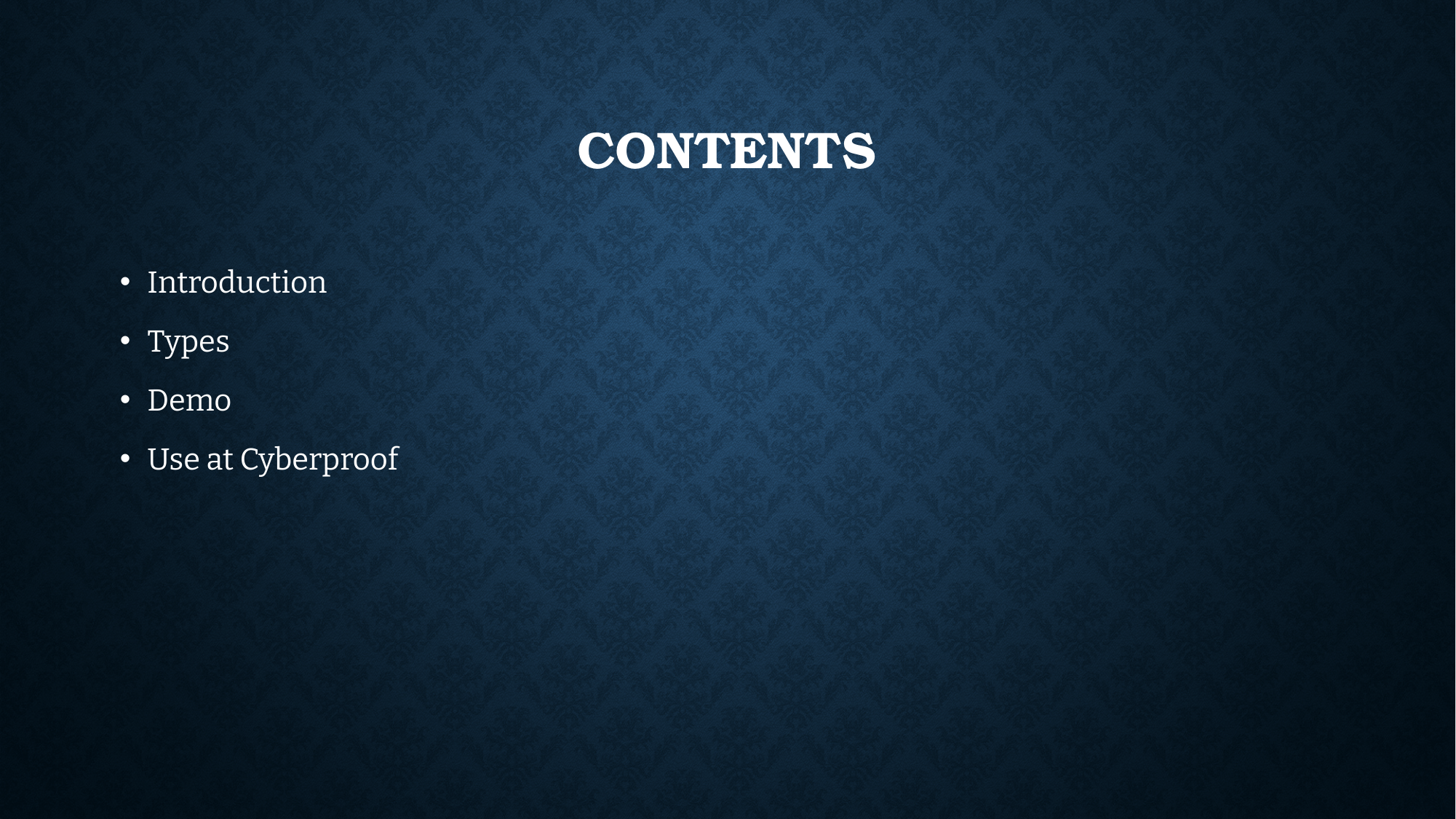

# COntents
Introduction
Types
Demo
Use at Cyberproof